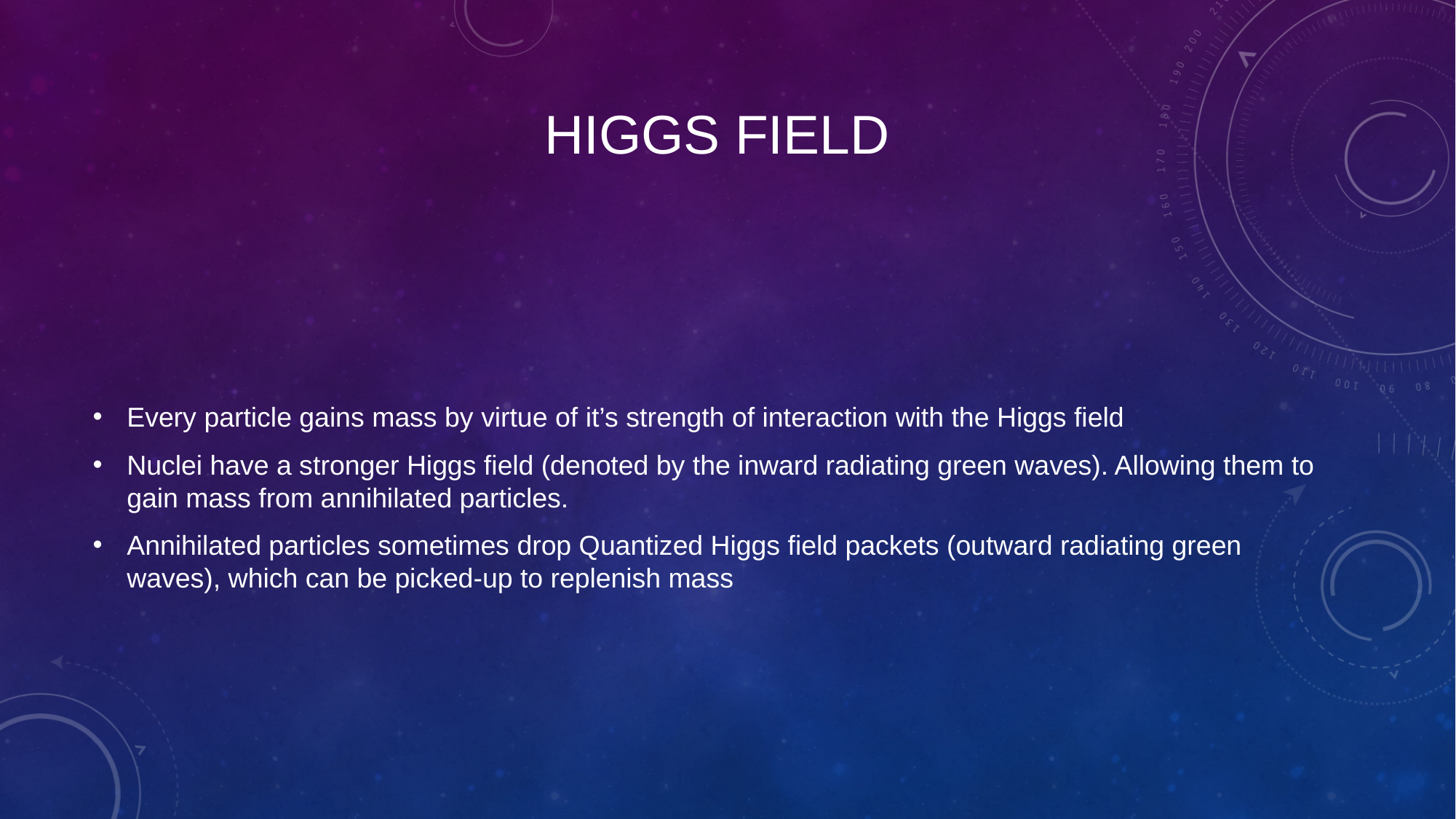

# HIGGS FIELD
Every particle gains mass by virtue of it’s strength of interaction with the Higgs field
Nuclei have a stronger Higgs field (denoted by the inward radiating green waves). Allowing them to gain mass from annihilated particles.
Annihilated particles sometimes drop Quantized Higgs field packets (outward radiating green waves), which can be picked-up to replenish mass